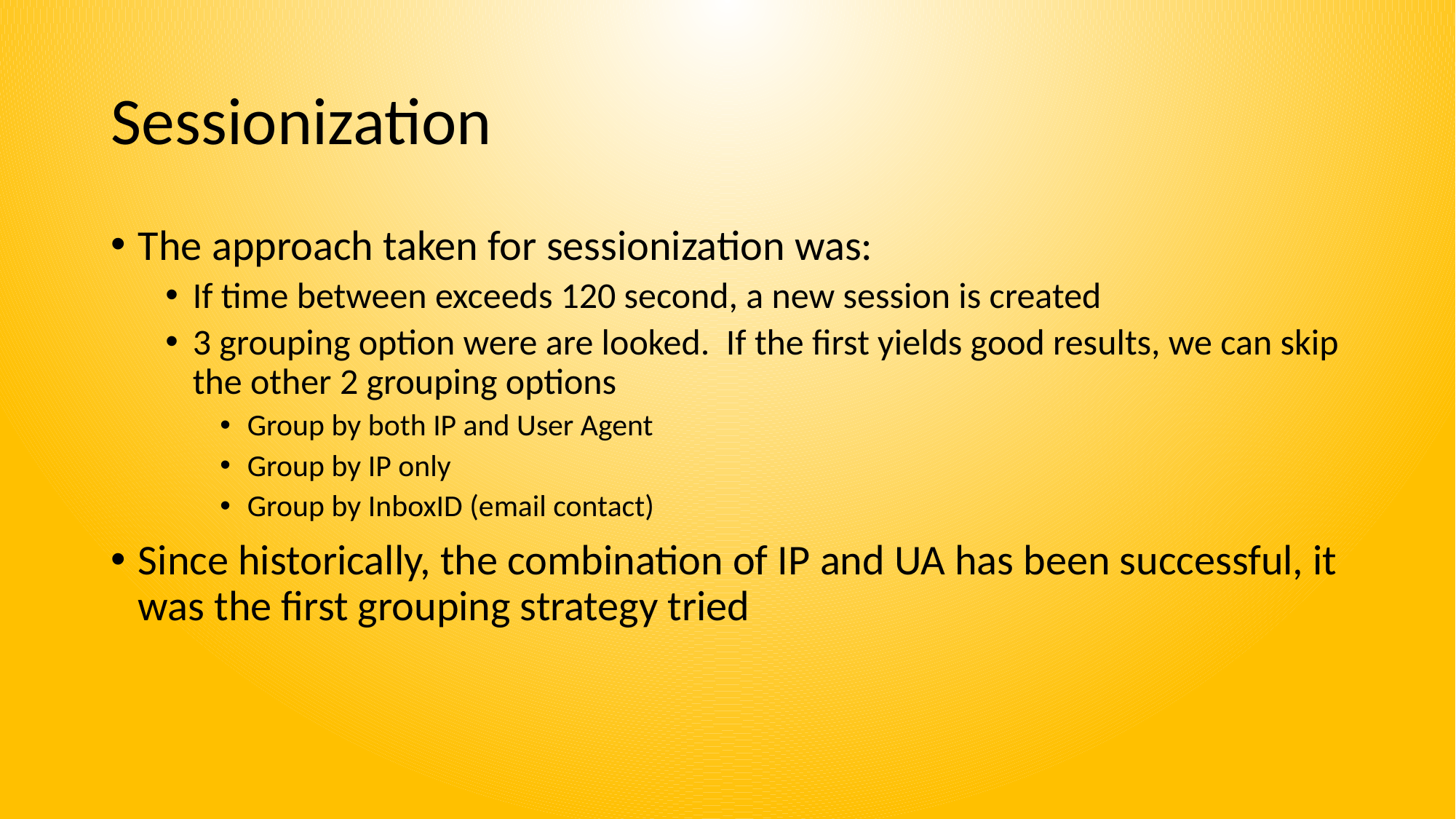

# Sessionization
The approach taken for sessionization was:
If time between exceeds 120 second, a new session is created
3 grouping option were are looked.  If the first yields good results, we can skip the other 2 grouping options
Group by both IP and User Agent
Group by IP only
Group by InboxID (email contact)
Since historically, the combination of IP and UA has been successful, it was the first grouping strategy tried